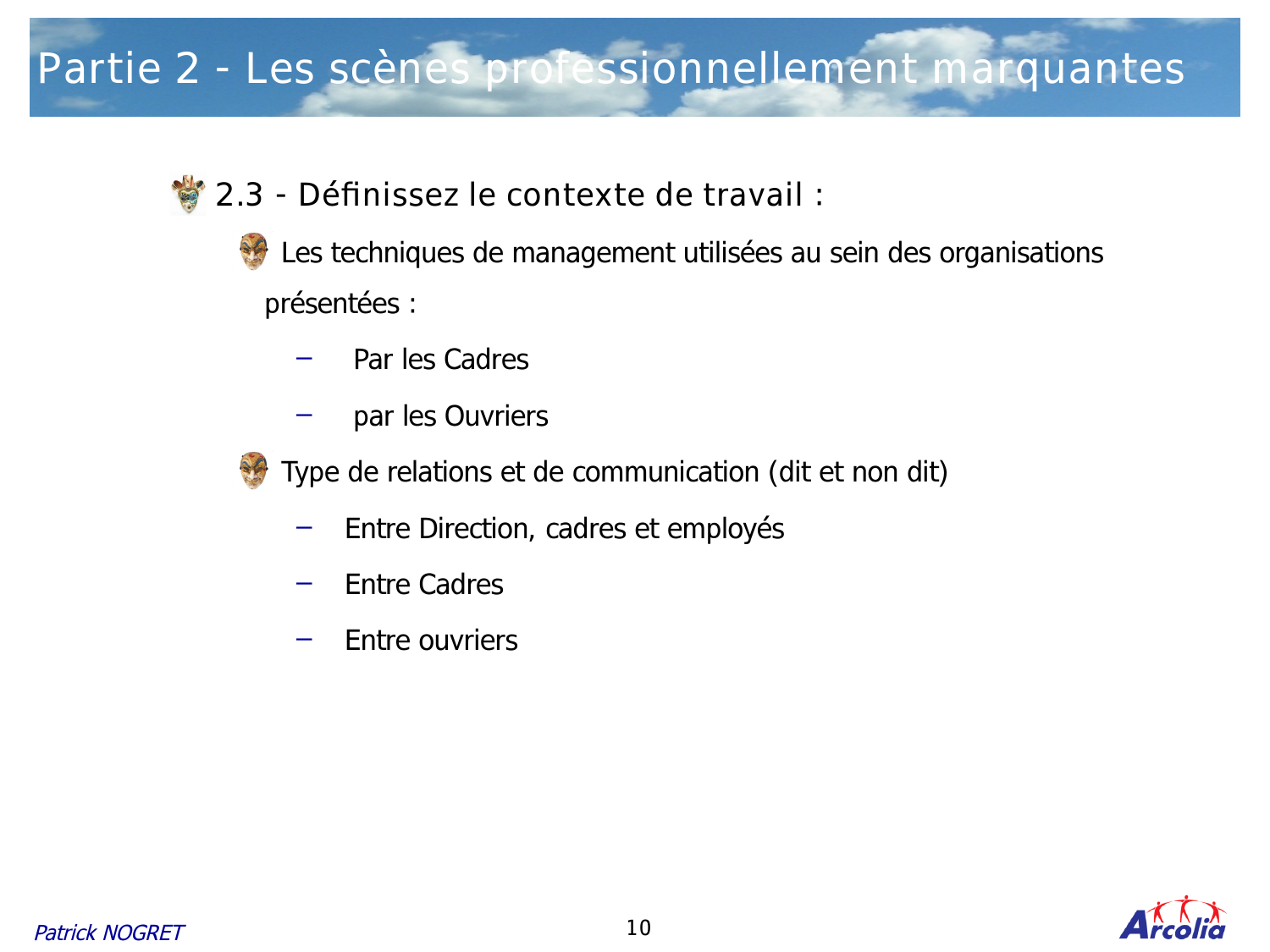

Partie 2 - Les scènes professionnellement marquantes
 2.3 - Définissez le contexte de travail :
 Les techniques de management utilisées au sein des organisations présentées :
  Par les Cadres
  par les Ouvriers
 Type de relations et de communication (dit et non dit)
 Entre Direction, cadres et employés
 Entre Cadres
 Entre ouvriers